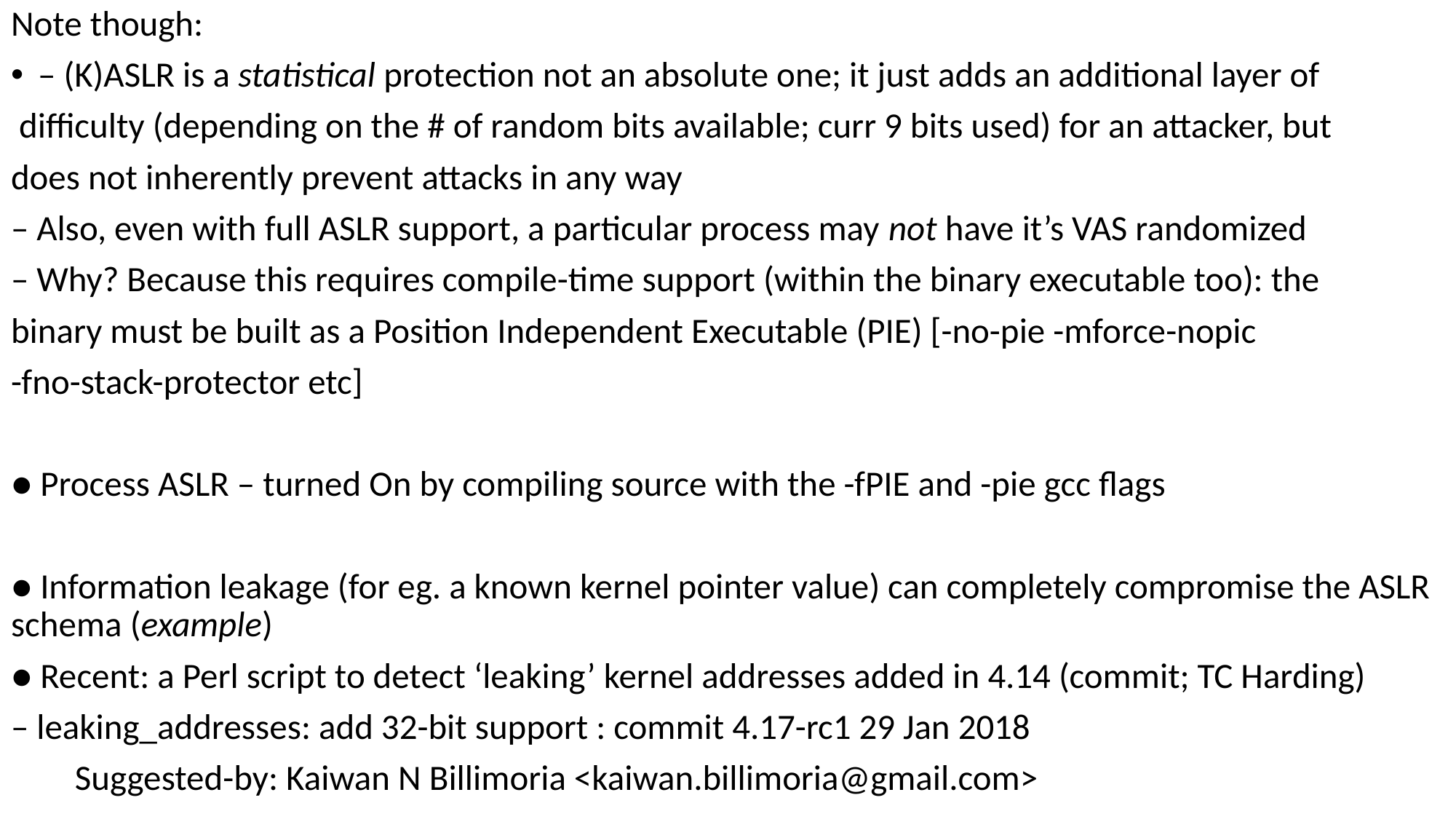

Note though:
– (K)ASLR is a statistical protection not an absolute one; it just adds an additional layer of
 difficulty (depending on the # of random bits available; curr 9 bits used) for an attacker, but
does not inherently prevent attacks in any way
– Also, even with full ASLR support, a particular process may not have it’s VAS randomized
– Why? Because this requires compile-time support (within the binary executable too): the
binary must be built as a Position Independent Executable (PIE) [-no-pie -mforce-nopic
-fno-stack-protector etc]

● Process ASLR – turned On by compiling source with the -fPIE and -pie gcc flags

● Information leakage (for eg. a known kernel pointer value) can completely compromise the ASLR schema (example)
● Recent: a Perl script to detect ‘leaking’ kernel addresses added in 4.14 (commit; TC Harding)
– leaking_addresses: add 32-bit support : commit 4.17-rc1 29 Jan 2018
        Suggested-by: Kaiwan N Billimoria <kaiwan.billimoria@gmail.com>